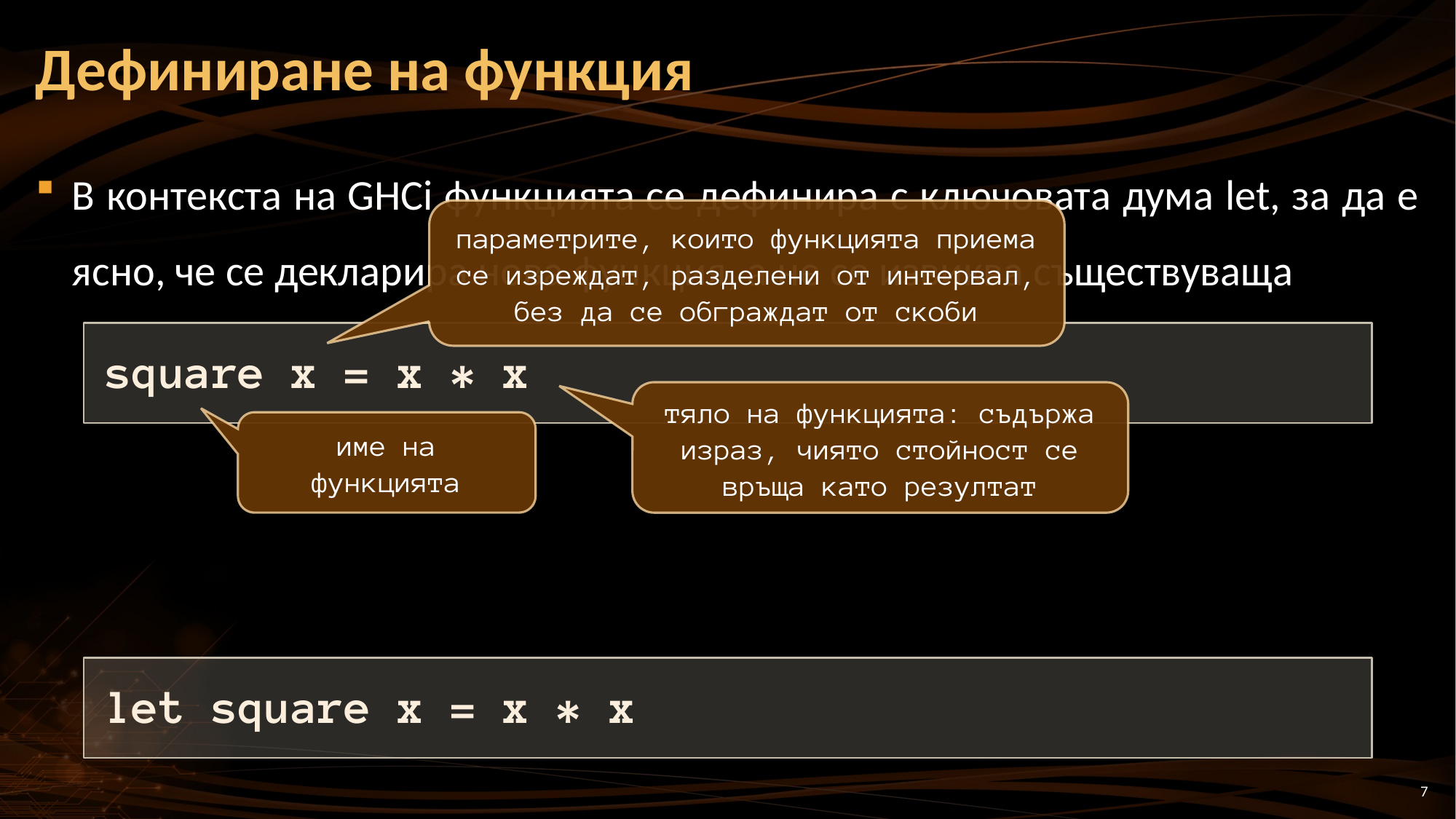

# Дефиниране на функция
В контекста на GHCi функцията се дефинира с ключовата дума let, за да е ясно, че се декларира нова функция, а не се извиква съществуваща
параметрите, които функцията приема се изреждат, разделени от интервал, без да се обграждат от скоби
square x = x * x
тяло на функцията: съдържа израз, чиято стойност се връща като резултат
име на функцията
let square x = x * x
7